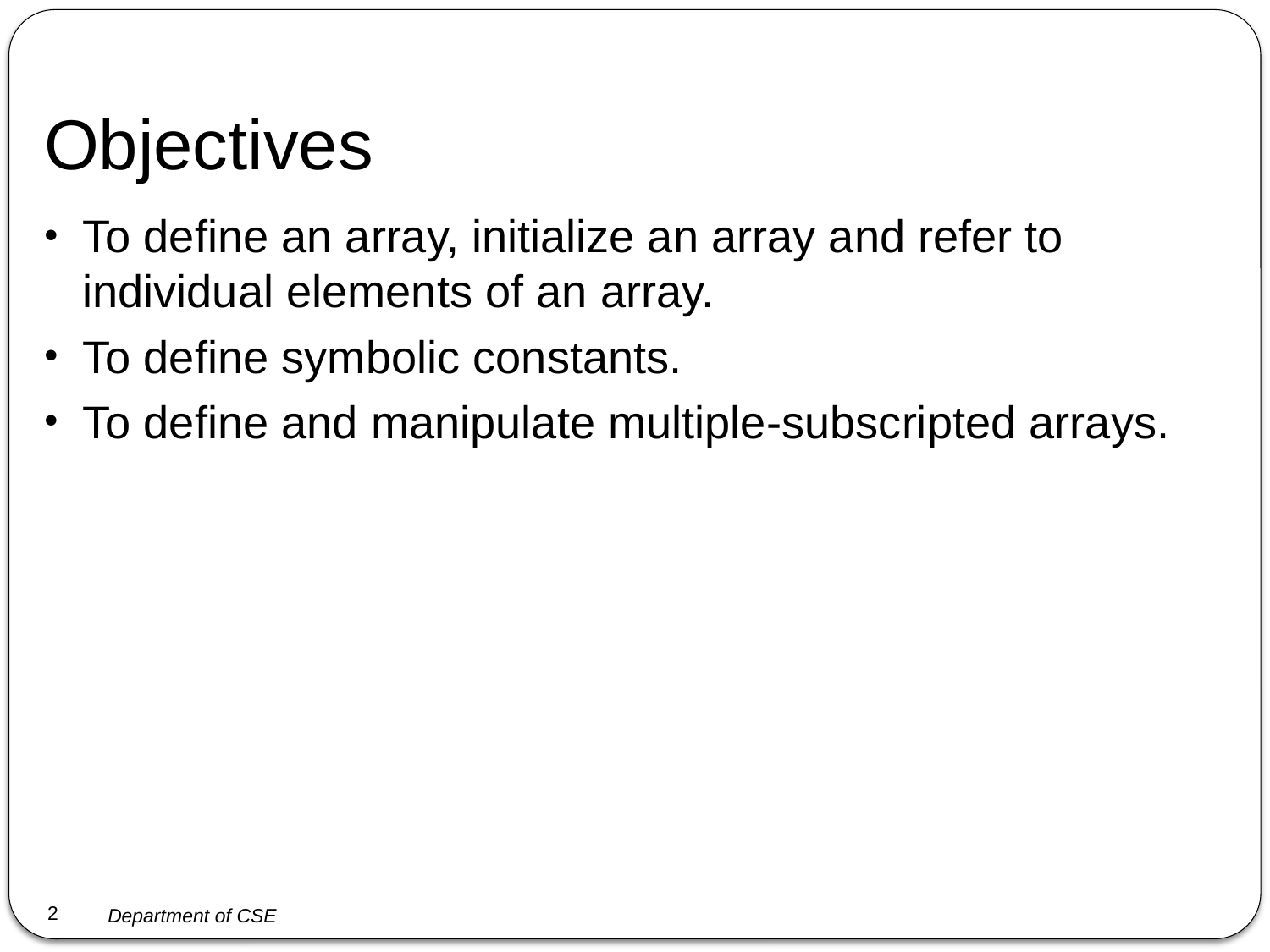

# Objectives
To define an array, initialize an array and refer to individual elements of an array.
To define symbolic constants.
To define and manipulate multiple-subscripted arrays.

2
Department of CSE